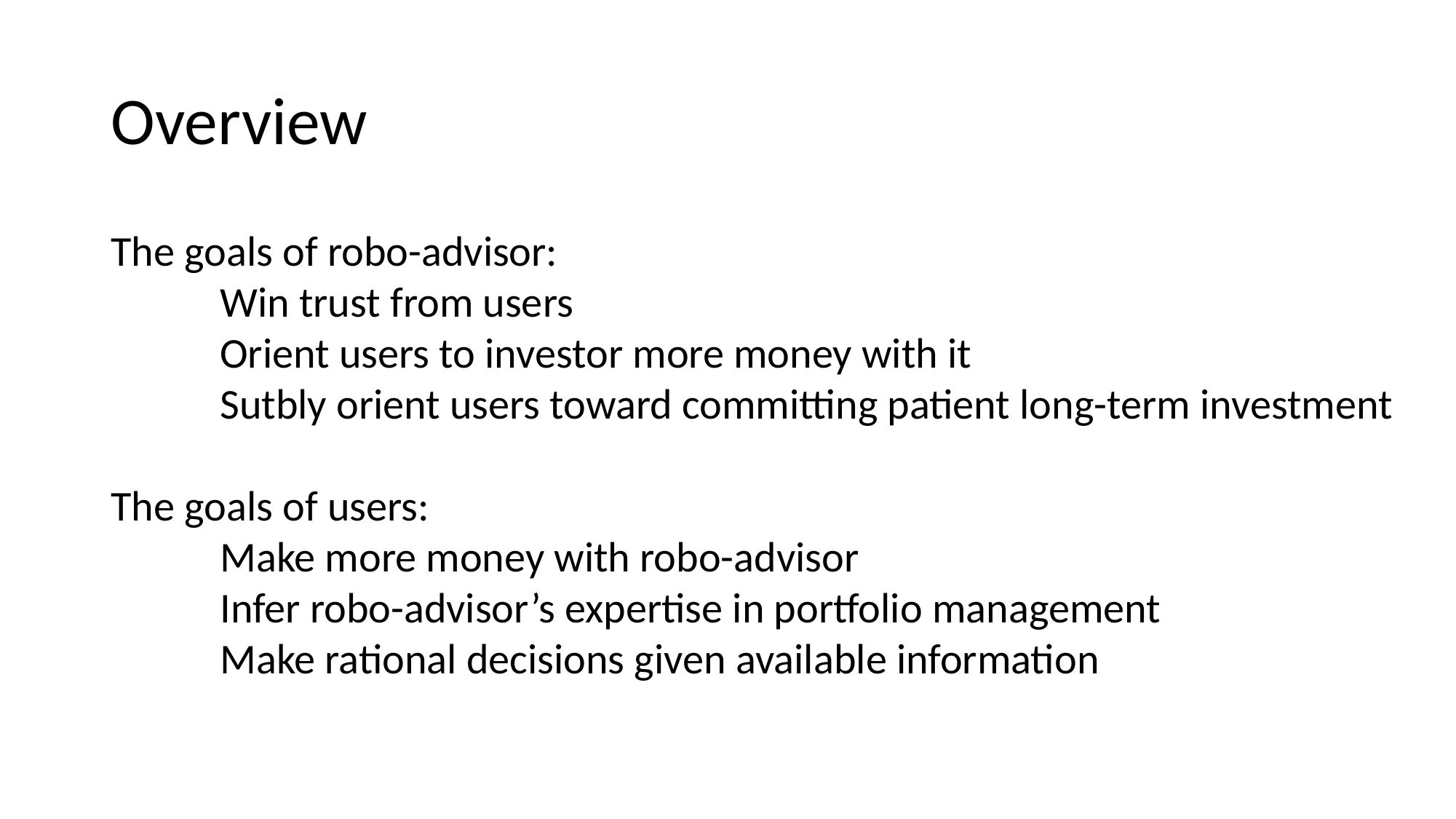

# Overview
The goals of robo-advisor:
	Win trust from users
	Orient users to investor more money with it
	Sutbly orient users toward committing patient long-term investment

The goals of users:
	Make more money with robo-advisor
	Infer robo-advisor’s expertise in portfolio management
	Make rational decisions given available information